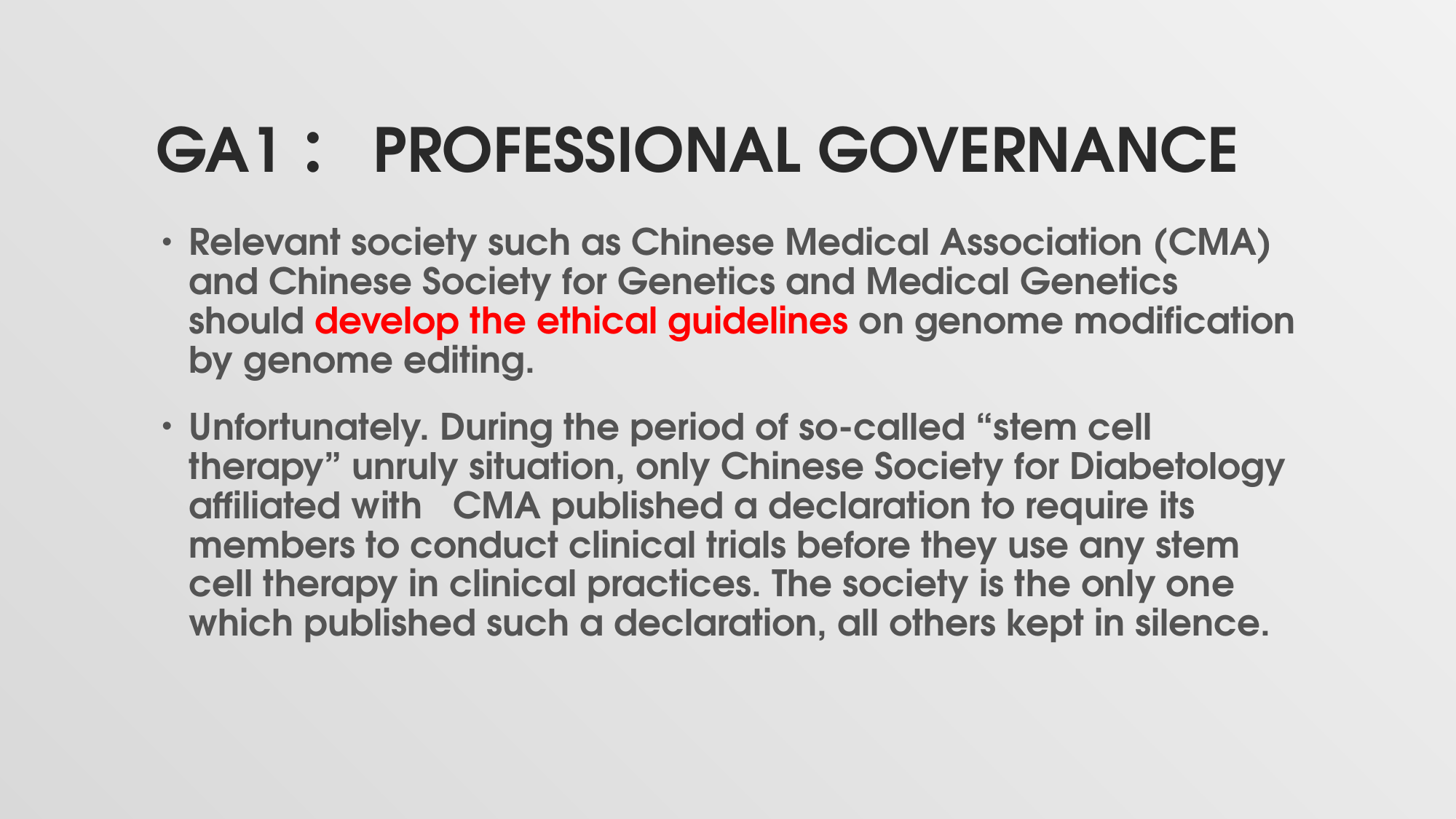

# GA1：Professional governance
Relevant society such as Chinese Medical Association (CMA) and Chinese Society for Genetics and Medical Genetics should develop the ethical guidelines on genome modification by genome editing.
Unfortunately. During the period of so-called “stem cell therapy” unruly situation, only Chinese Society for Diabetology affiliated with   CMA published a declaration to require its members to conduct clinical trials before they use any stem cell therapy in clinical practices. The society is the only one which published such a declaration, all others kept in silence.